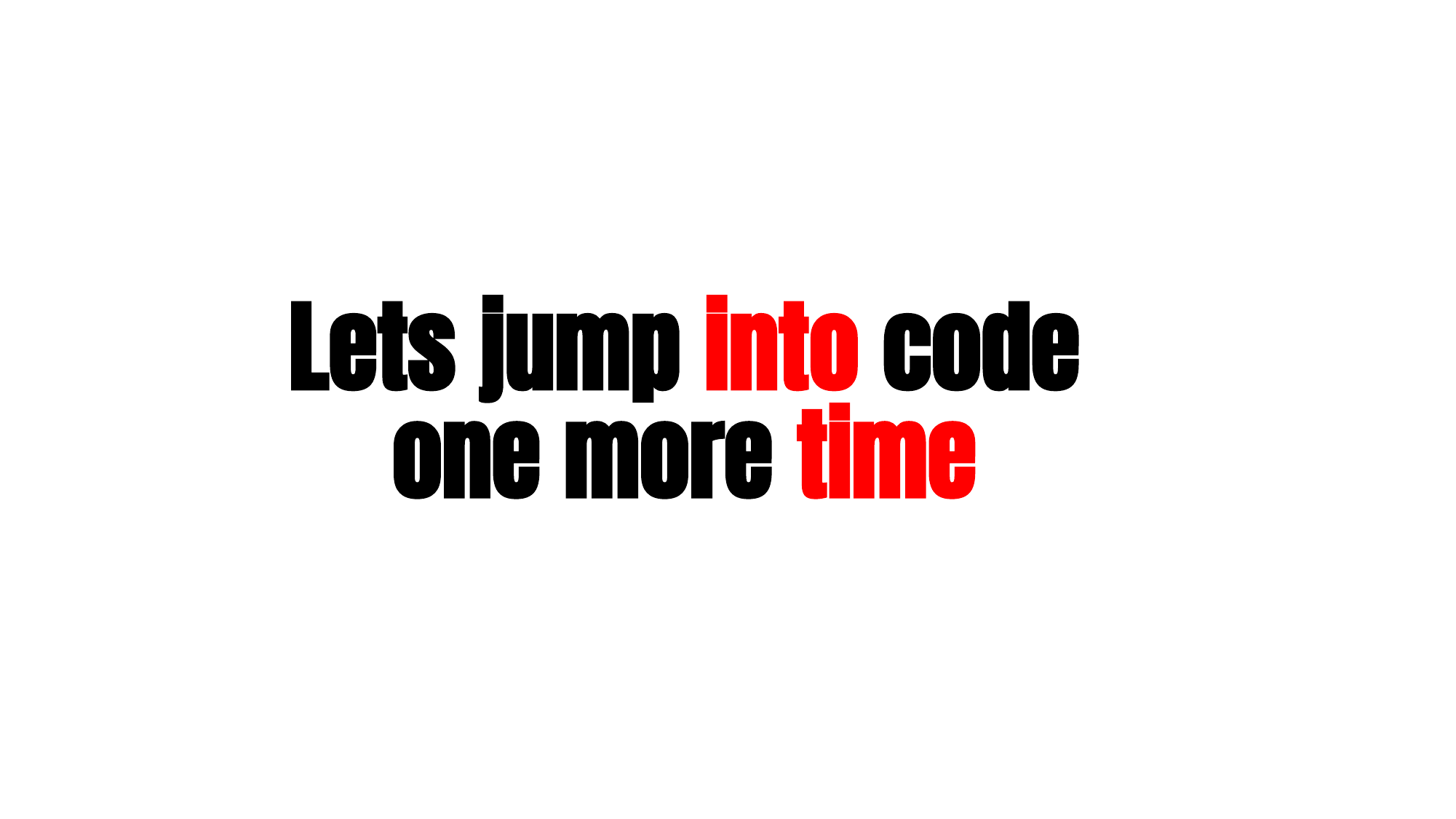

# Lets jump into code one more time